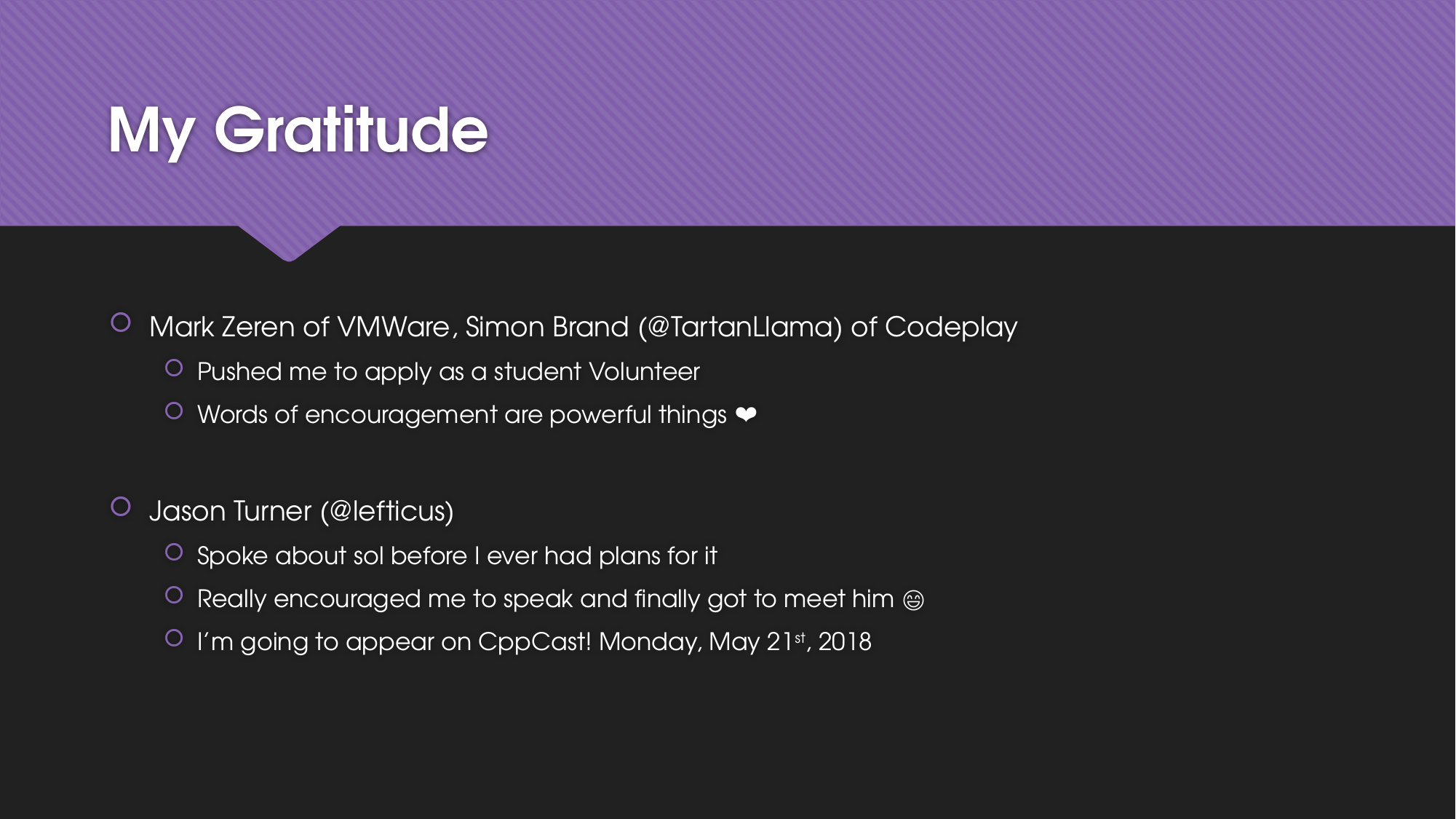

# My Gratitude
Mark Zeren of VMWare, Simon Brand (@TartanLlama) of Codeplay
Pushed me to apply as a student Volunteer
Words of encouragement are powerful things ❤️

Jason Turner (@lefticus)
Spoke about sol before I ever had plans for it
Really encouraged me to speak and finally got to meet him 😄
I’m going to appear on CppCast! Monday, May 21st, 2018